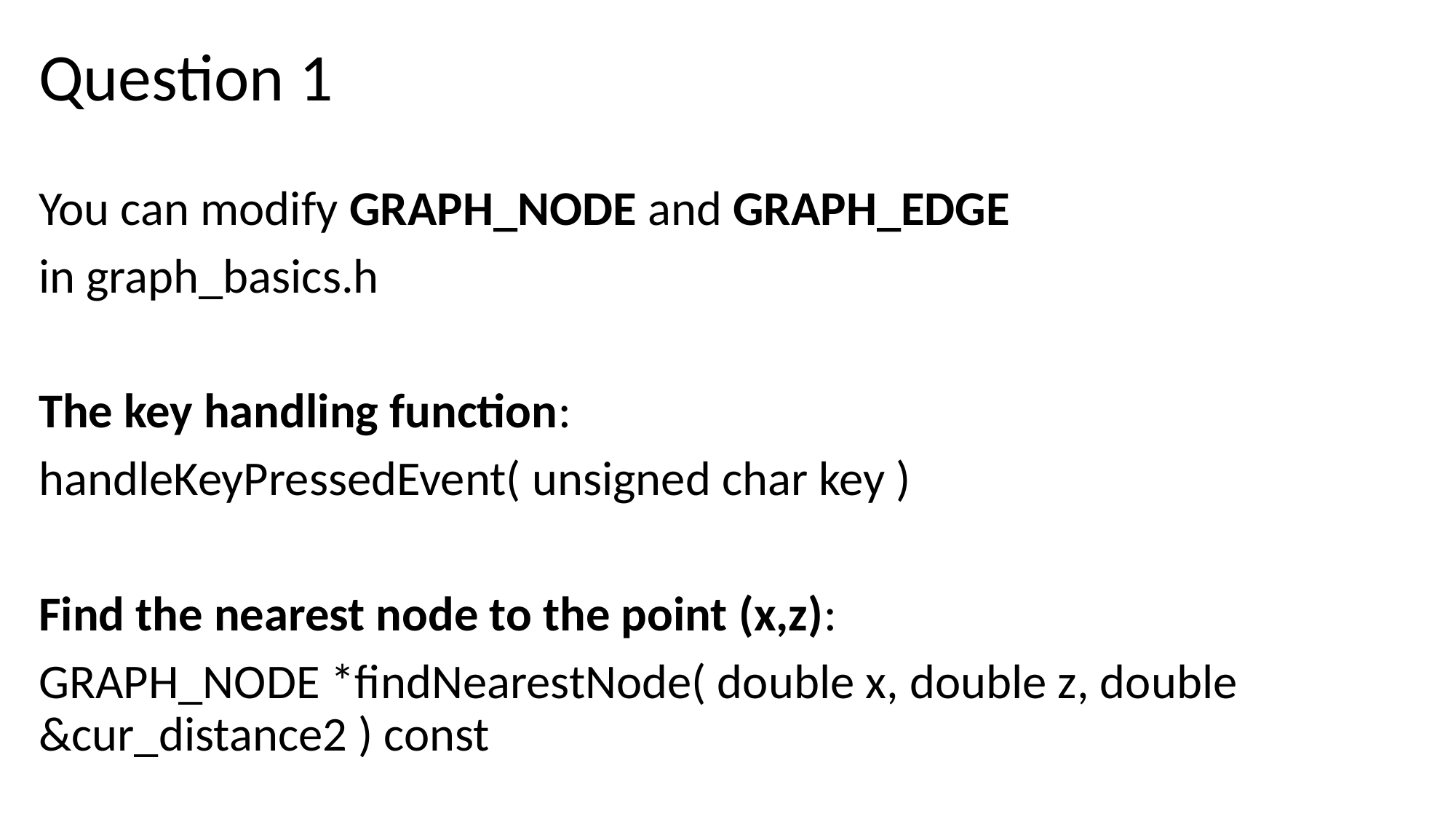

# Question 1
You can modify GRAPH_NODE and GRAPH_EDGE
in graph_basics.h

The key handling function:
handleKeyPressedEvent( unsigned char key )

Find the nearest node to the point (x,z):
GRAPH_NODE *findNearestNode( double x, double z, double &cur_distance2 ) const